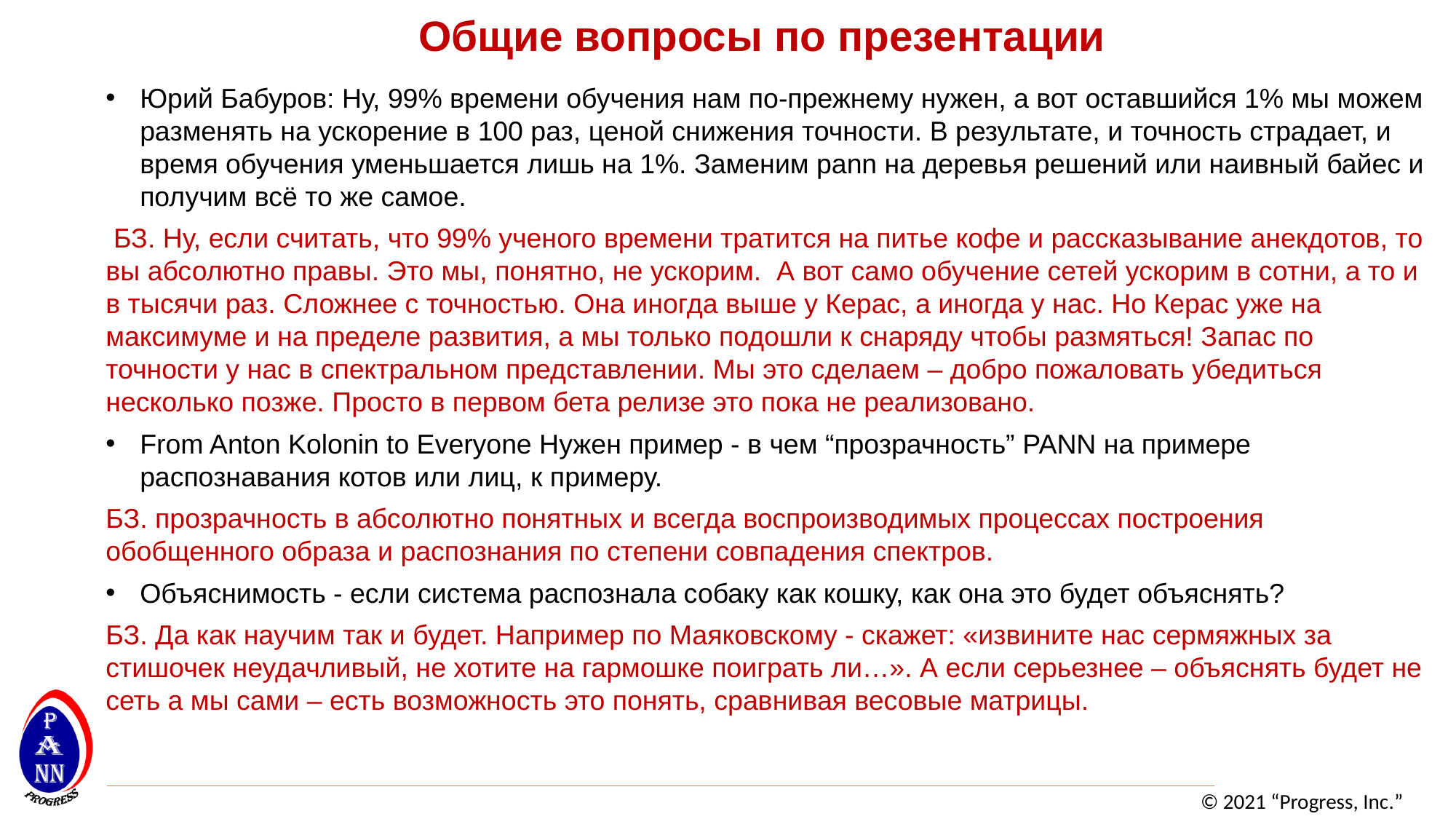

Общие вопросы по презентации
Юрий Бабуров: Ну, 99% времени обучения нам по-прежнему нужен, а вот оставшийся 1% мы можем разменять на ускорение в 100 раз, ценой снижения точности. В результате, и точность страдает, и время обучения уменьшается лишь на 1%. Заменим pann на деревья решений или наивный байес и получим всё то же самое.
 БЗ. Ну, если считать, что 99% ученого времени тратится на питье кофе и рассказывание анекдотов, то вы абсолютно правы. Это мы, понятно, не ускорим.  А вот само обучение сетей ускорим в сотни, а то и в тысячи раз. Сложнее с точностью. Она иногда выше у Керас, а иногда у нас. Но Керас уже на максимуме и на пределе развития, а мы только подошли к снаряду чтобы размяться! Запас по точности у нас в спектральном представлении. Мы это сделаем – добро пожаловать убедиться несколько позже. Просто в первом бета релизе это пока не реализовано.
From Anton Kolonin to Everyone Нужен пример - в чем “прозрачность” PANN на примере распознавания котов или лиц, к примеру.
БЗ. прозрачность в абсолютно понятных и всегда воспроизводимых процессах построения обобщенного образа и распознания по степени совпадения спектров.
Объяснимость - если система распознала собаку как кошку, как она это будет объяснять?
БЗ. Да как научим так и будет. Например по Маяковскому - скажет: «извините нас сермяжных за стишочек неудачливый, не хотите на гармошке поиграть ли…». А если серьезнее – объяснять будет не сеть а мы сами – есть возможность это понять, сравнивая весовые матрицы.